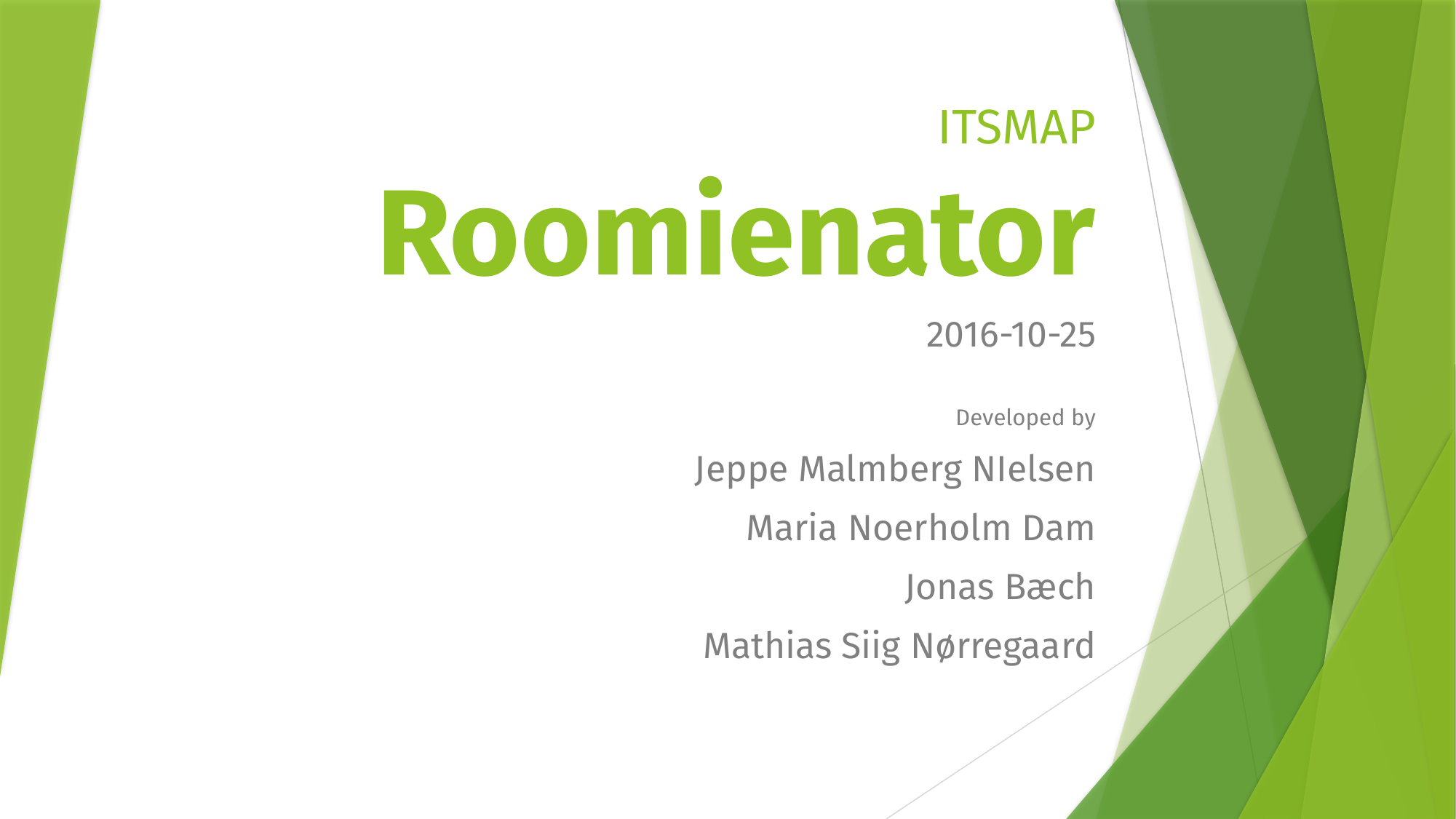

# ITSMAP Roomienator
2016-10-25
Developed by
Jeppe Malmberg NIelsen
Maria Noerholm Dam
Jonas Bæch
Mathias Siig Nørregaard